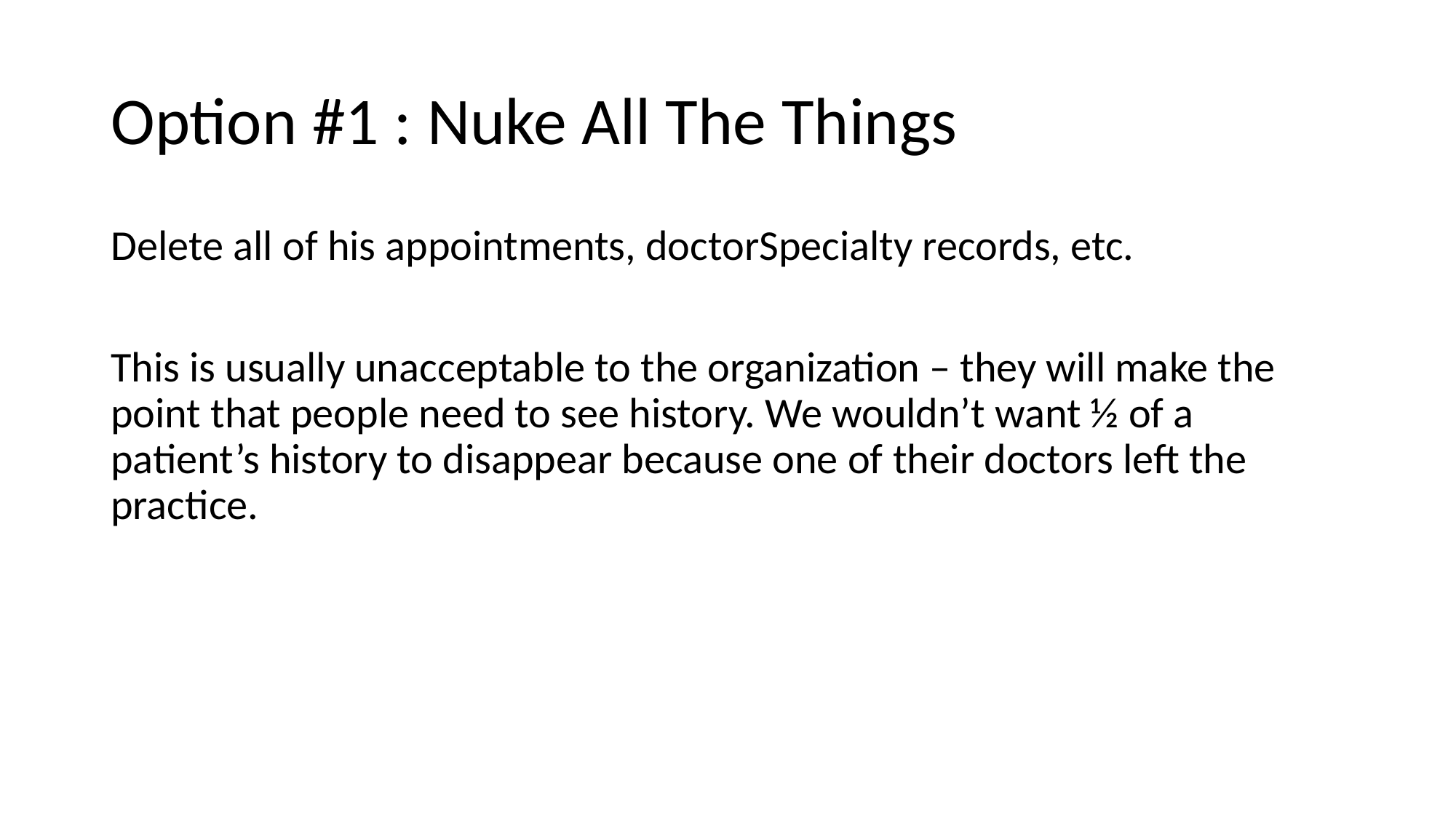

# Option #1 : Nuke All The Things
Delete all of his appointments, doctorSpecialty records, etc.

This is usually unacceptable to the organization – they will make the point that people need to see history. We wouldn’t want ½ of a patient’s history to disappear because one of their doctors left the practice.